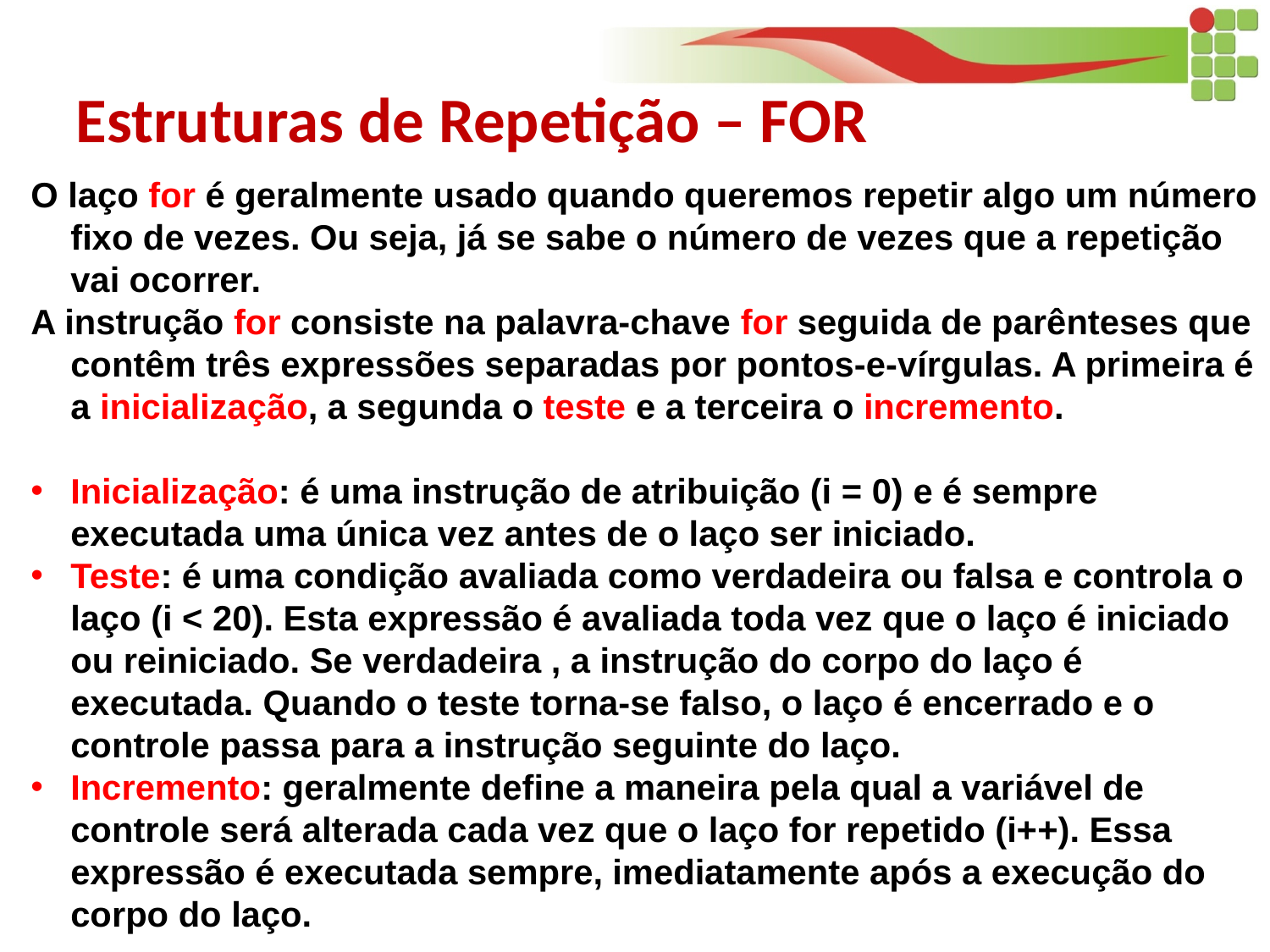

Estruturas de Repetição – FOR
O laço for é geralmente usado quando queremos repetir algo um número fixo de vezes. Ou seja, já se sabe o número de vezes que a repetição vai ocorrer.
A instrução for consiste na palavra-chave for seguida de parênteses que contêm três expressões separadas por pontos-e-vírgulas. A primeira é a inicialização, a segunda o teste e a terceira o incremento.

Inicialização: é uma instrução de atribuição (i = 0) e é sempre executada uma única vez antes de o laço ser iniciado.
Teste: é uma condição avaliada como verdadeira ou falsa e controla o laço (i < 20). Esta expressão é avaliada toda vez que o laço é iniciado ou reiniciado. Se verdadeira , a instrução do corpo do laço é executada. Quando o teste torna-se falso, o laço é encerrado e o controle passa para a instrução seguinte do laço.
Incremento: geralmente define a maneira pela qual a variável de controle será alterada cada vez que o laço for repetido (i++). Essa expressão é executada sempre, imediatamente após a execução do corpo do laço.